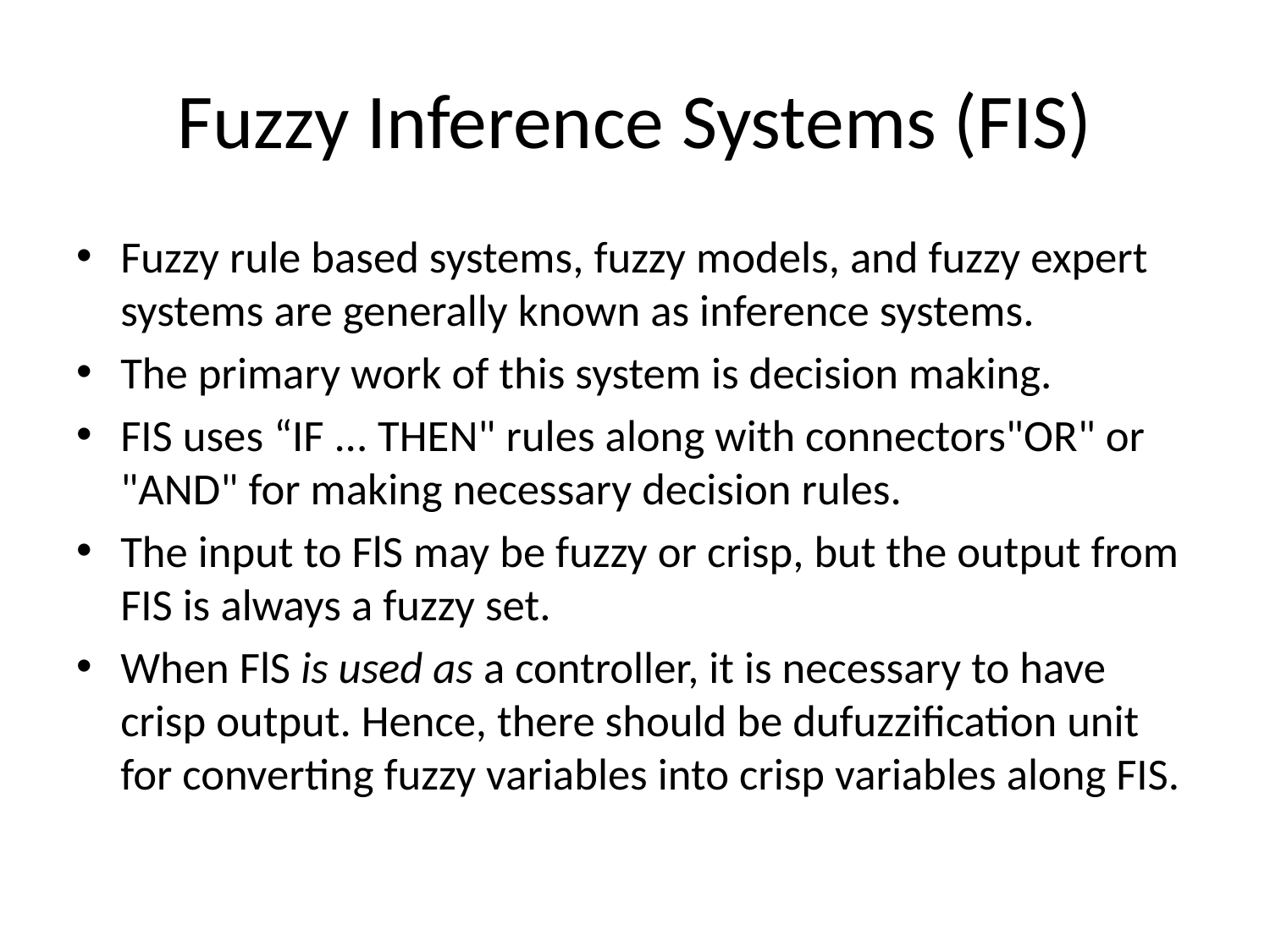

# Fuzzy Inference Systems (FIS)
Fuzzy rule based systems, fuzzy models, and fuzzy expert systems are generally known as inference systems.
The primary work of this system is decision making.
FIS uses “IF ... THEN" rules along with connectors"OR" or "AND" for making necessary decision rules.
The input to FlS may be fuzzy or crisp, but the output from FIS is always a fuzzy set.
When FlS is used as a controller, it is necessary to have crisp output. Hence, there should be dufuzzification unit for converting fuzzy variables into crisp variables along FIS.